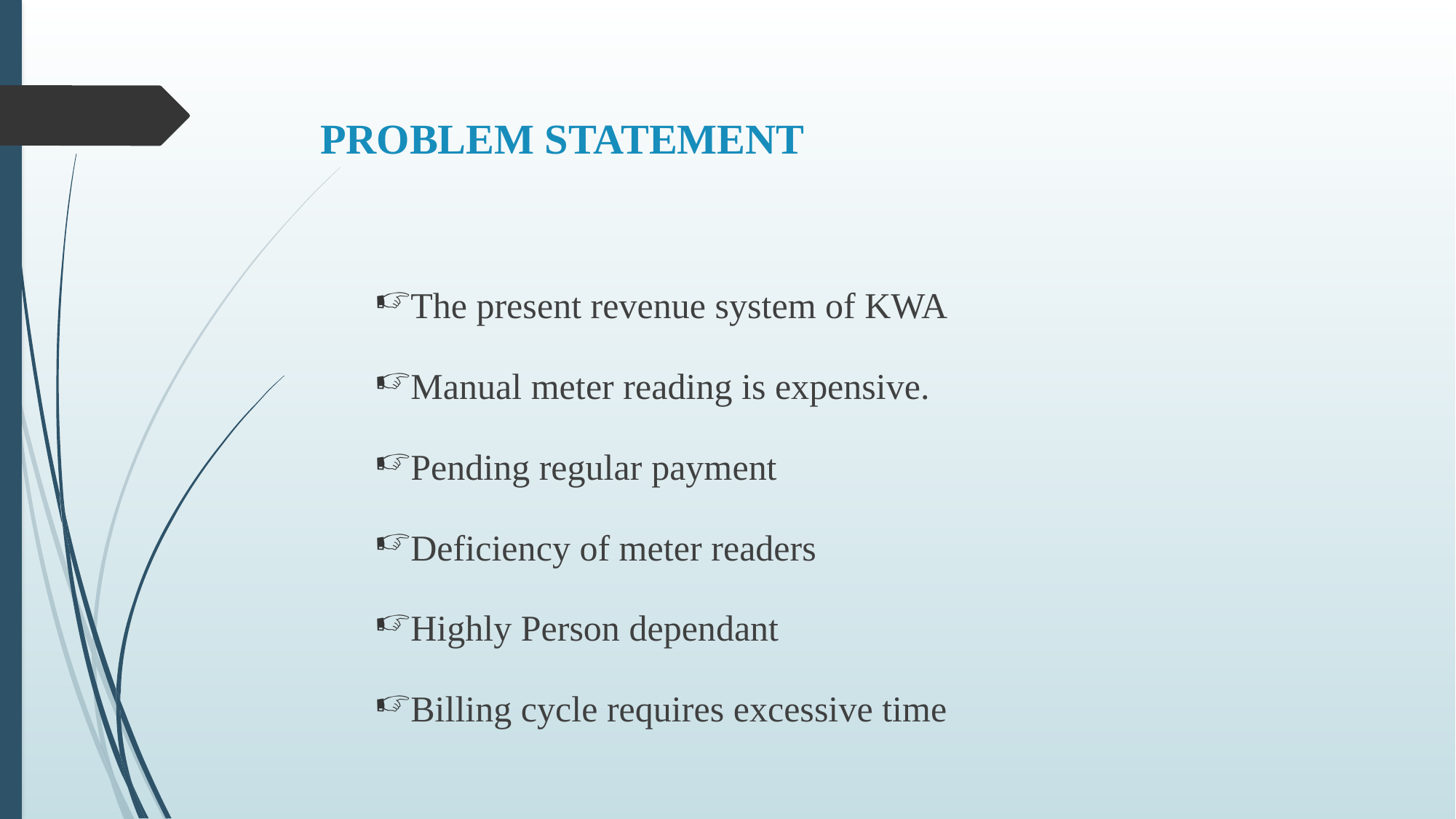

# PROBLEM STATEMENT
The present revenue system of KWA
Manual meter reading is expensive.
Pending regular payment
Deficiency of meter readers
Highly Person dependant
Billing cycle requires excessive time